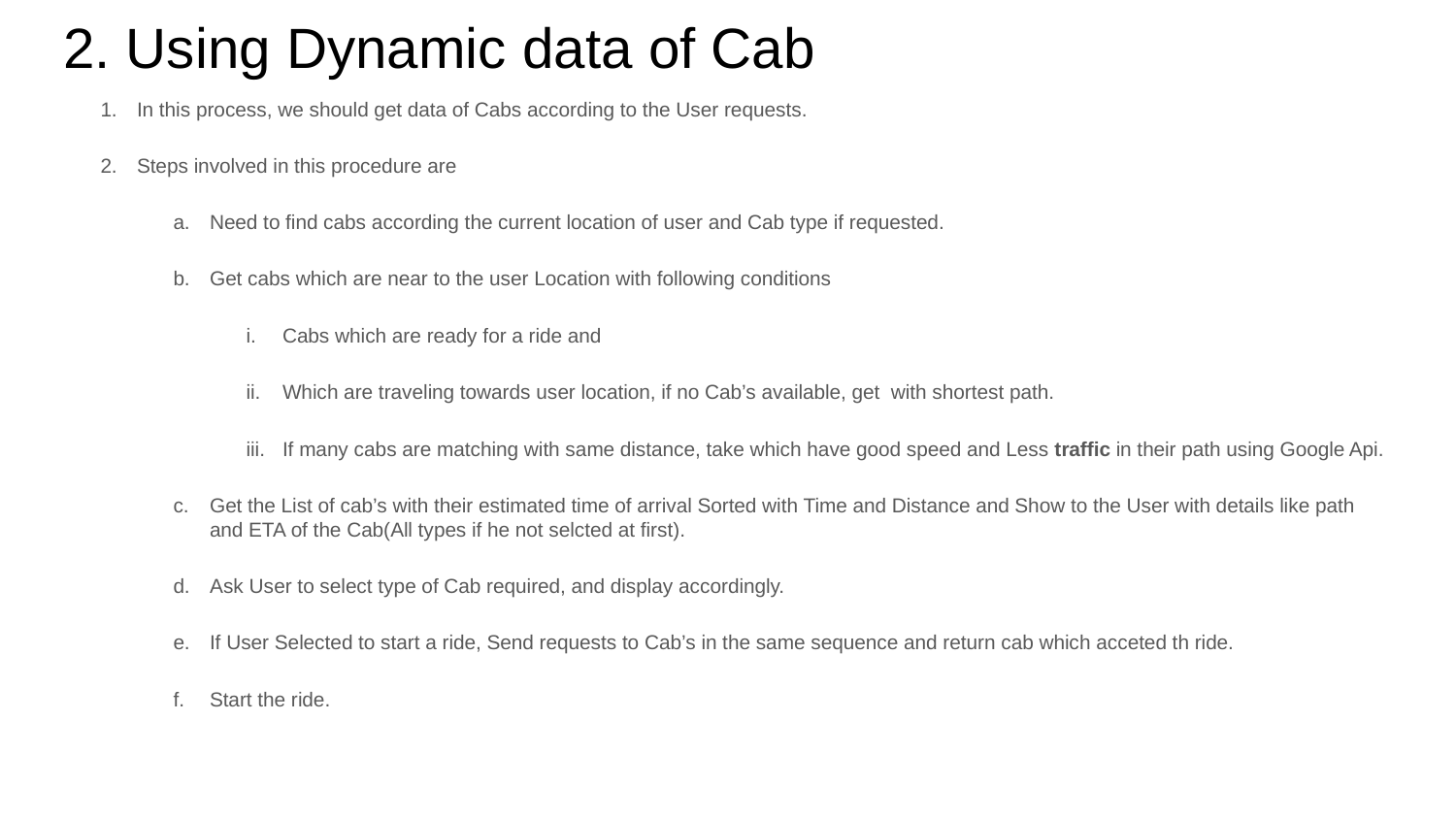

# 2. Using Dynamic data of Cab
In this process, we should get data of Cabs according to the User requests.
Steps involved in this procedure are
Need to find cabs according the current location of user and Cab type if requested.
Get cabs which are near to the user Location with following conditions
Cabs which are ready for a ride and
Which are traveling towards user location, if no Cab’s available, get  with shortest path.
If many cabs are matching with same distance, take which have good speed and Less traffic in their path using Google Api.
Get the List of cab’s with their estimated time of arrival Sorted with Time and Distance and Show to the User with details like path and ETA of the Cab(All types if he not selcted at first).
Ask User to select type of Cab required, and display accordingly.
If User Selected to start a ride, Send requests to Cab’s in the same sequence and return cab which acceted th ride.
Start the ride.